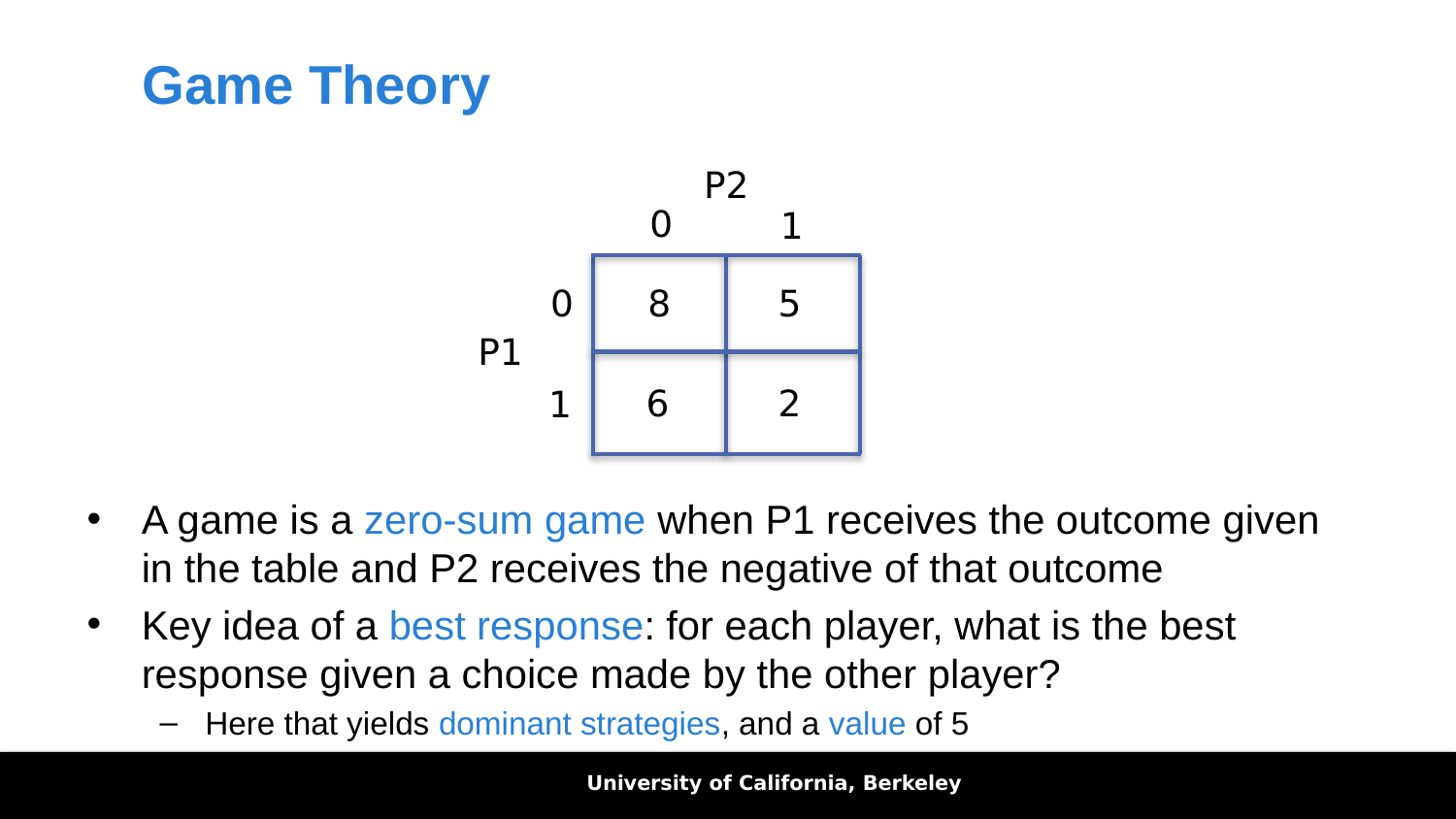

# Game Theory
P2
0
1
0
8
5
P1
6
2
1
A game is a zero-sum game when P1 receives the outcome given in the table and P2 receives the negative of that outcome
Key idea of a best response: for each player, what is the best response given a choice made by the other player?
Here that yields dominant strategies, and a value of 5
University of California, Berkeley